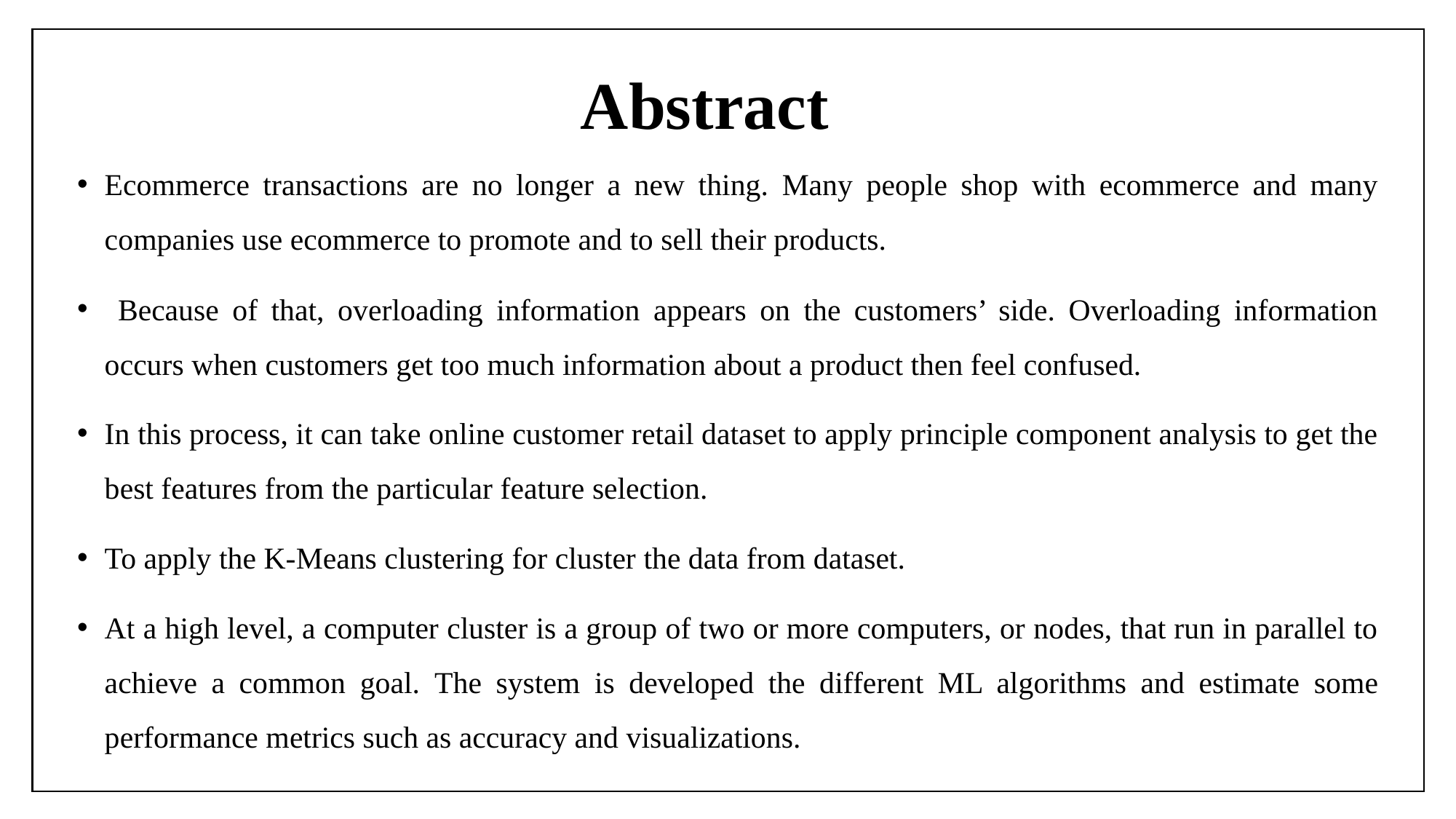

# Abstract

Ecommerce transactions are no longer a new thing. Many people shop with ecommerce and many companies use ecommerce to promote and to sell their products.
 Because of that, overloading information appears on the customers’ side. Overloading information occurs when customers get too much information about a product then feel confused.
In this process, it can take online customer retail dataset to apply principle component analysis to get the best features from the particular feature selection.
To apply the K-Means clustering for cluster the data from dataset.
At a high level, a computer cluster is a group of two or more computers, or nodes, that run in parallel to achieve a common goal. The system is developed the different ML algorithms and estimate some performance metrics such as accuracy and visualizations.